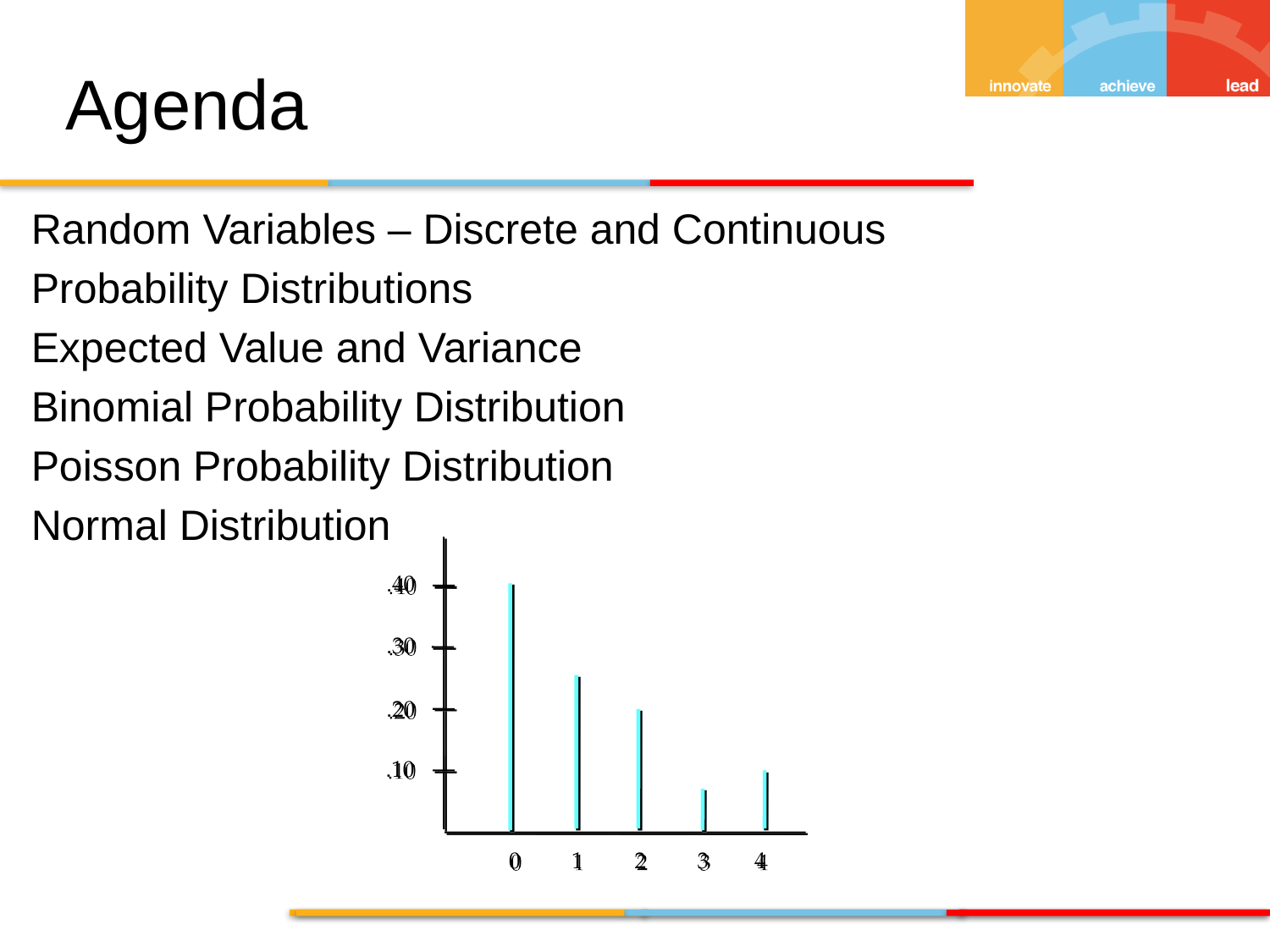

Agenda
Random Variables – Discrete and Continuous
Probability Distributions
Expected Value and Variance
Binomial Probability Distribution
Poisson Probability Distribution
Normal Distribution

.40

.30

.20

.10

 0         1         2         3        4